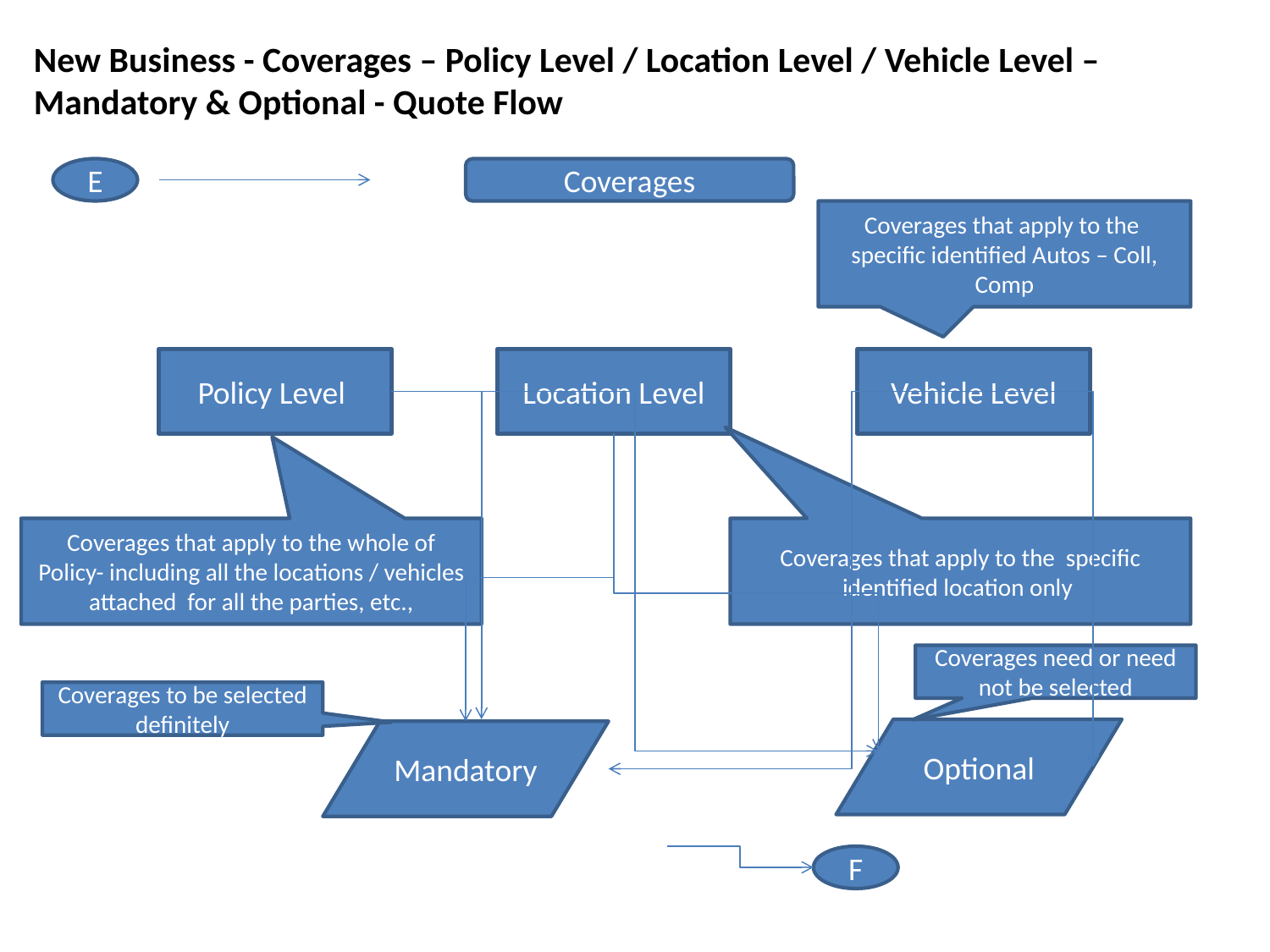

# New Business - Coverages – Policy Level / Location Level / Vehicle Level – Mandatory & Optional - Quote Flow

E
Coverages
Coverages that apply to the  specific identified Autos – Coll, Comp
Policy Level
Location Level
Vehicle Level
Coverages that apply to the whole of Policy- including all the locations / vehicles attached  for all the parties, etc.,
Coverages that apply to the  specific identified location only
Coverages need or need not be selected
Coverages to be selected definitely
Optional
Mandatory
F